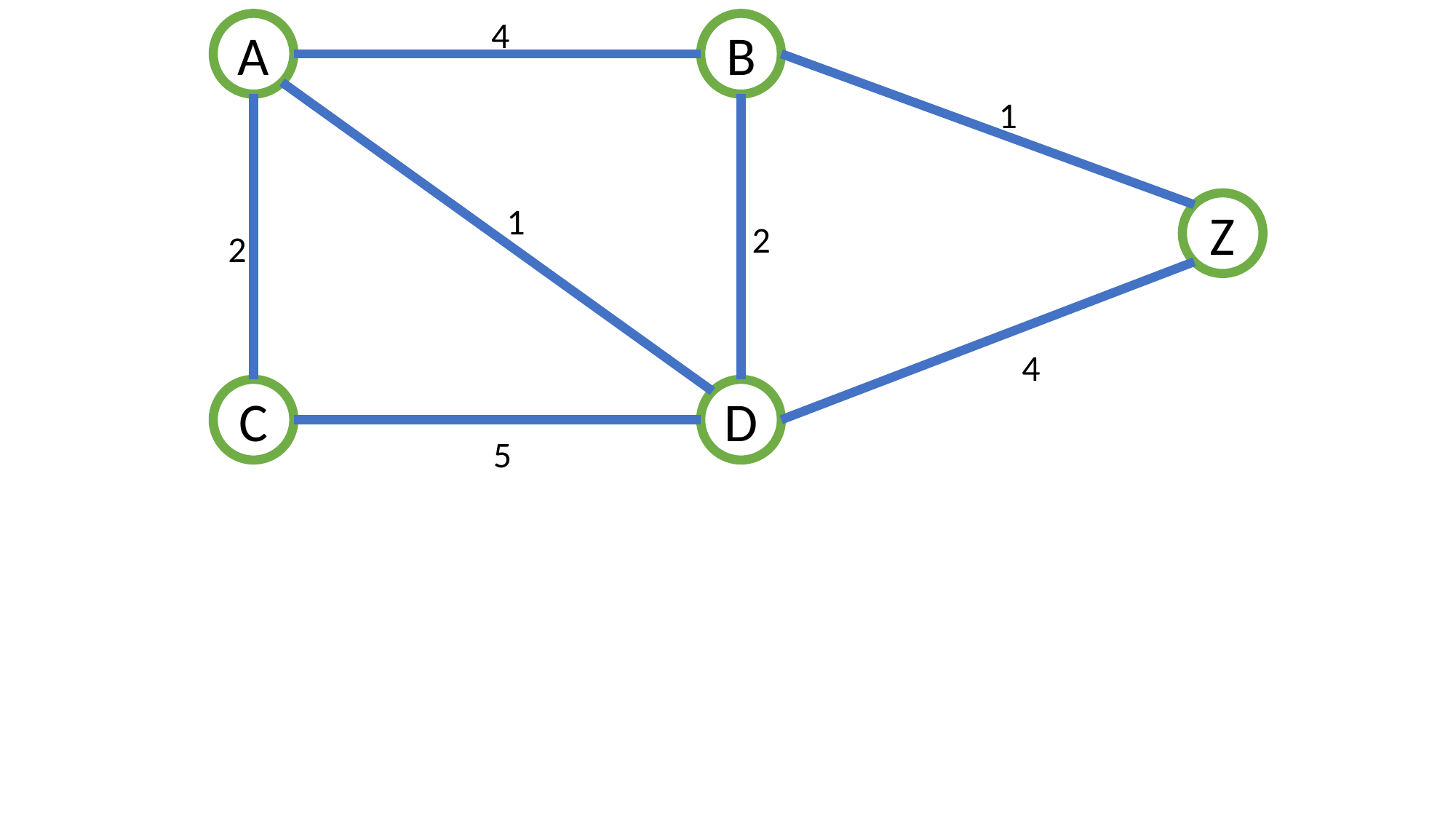

4
A
B
1
1
Z
2
2
4
C
D
5